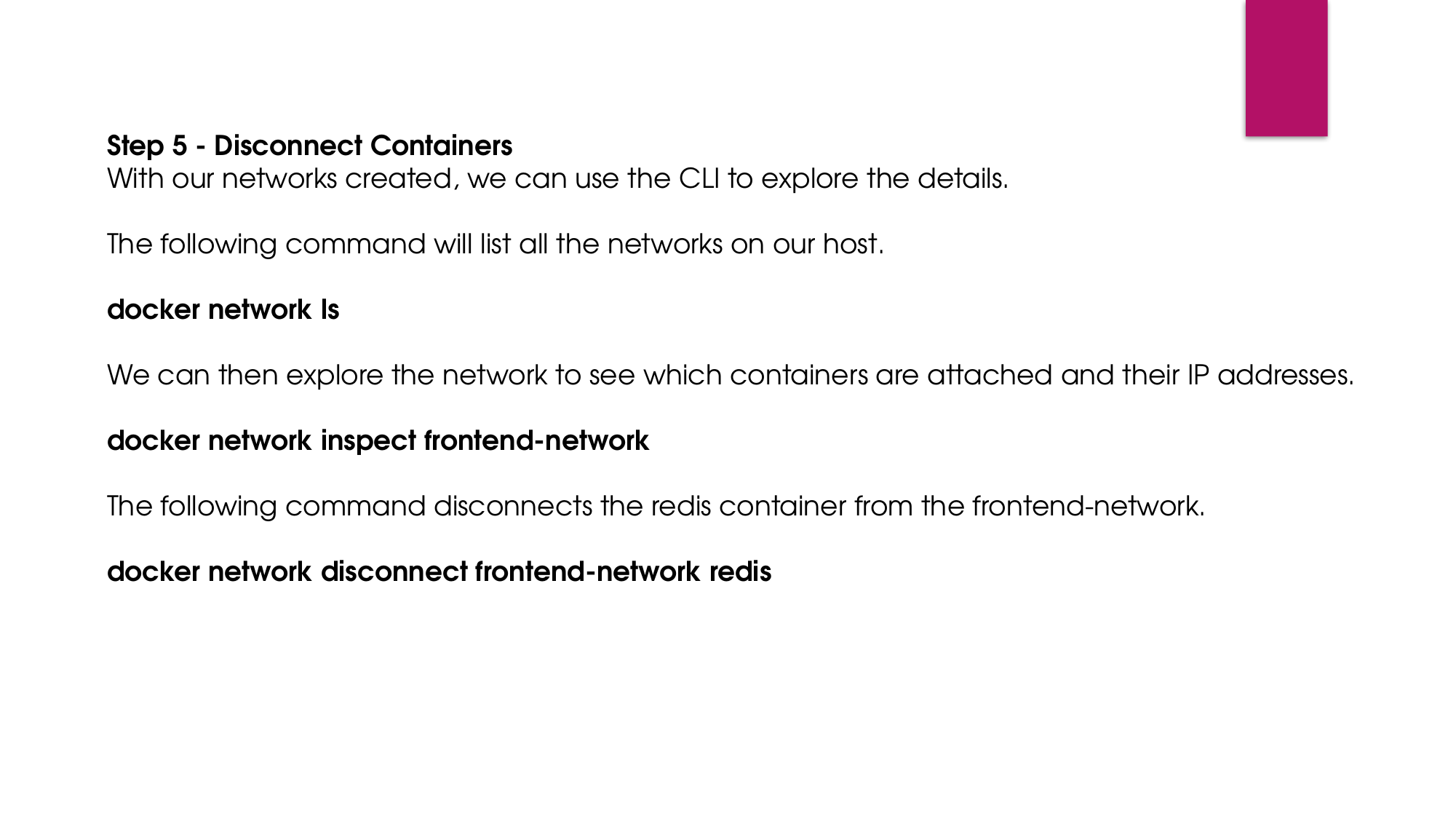

Step 5 - Disconnect Containers
With our networks created, we can use the CLI to explore the details.

The following command will list all the networks on our host.

docker network ls

We can then explore the network to see which containers are attached and their IP addresses.

docker network inspect frontend-network

The following command disconnects the redis container from the frontend-network.

docker network disconnect frontend-network redis